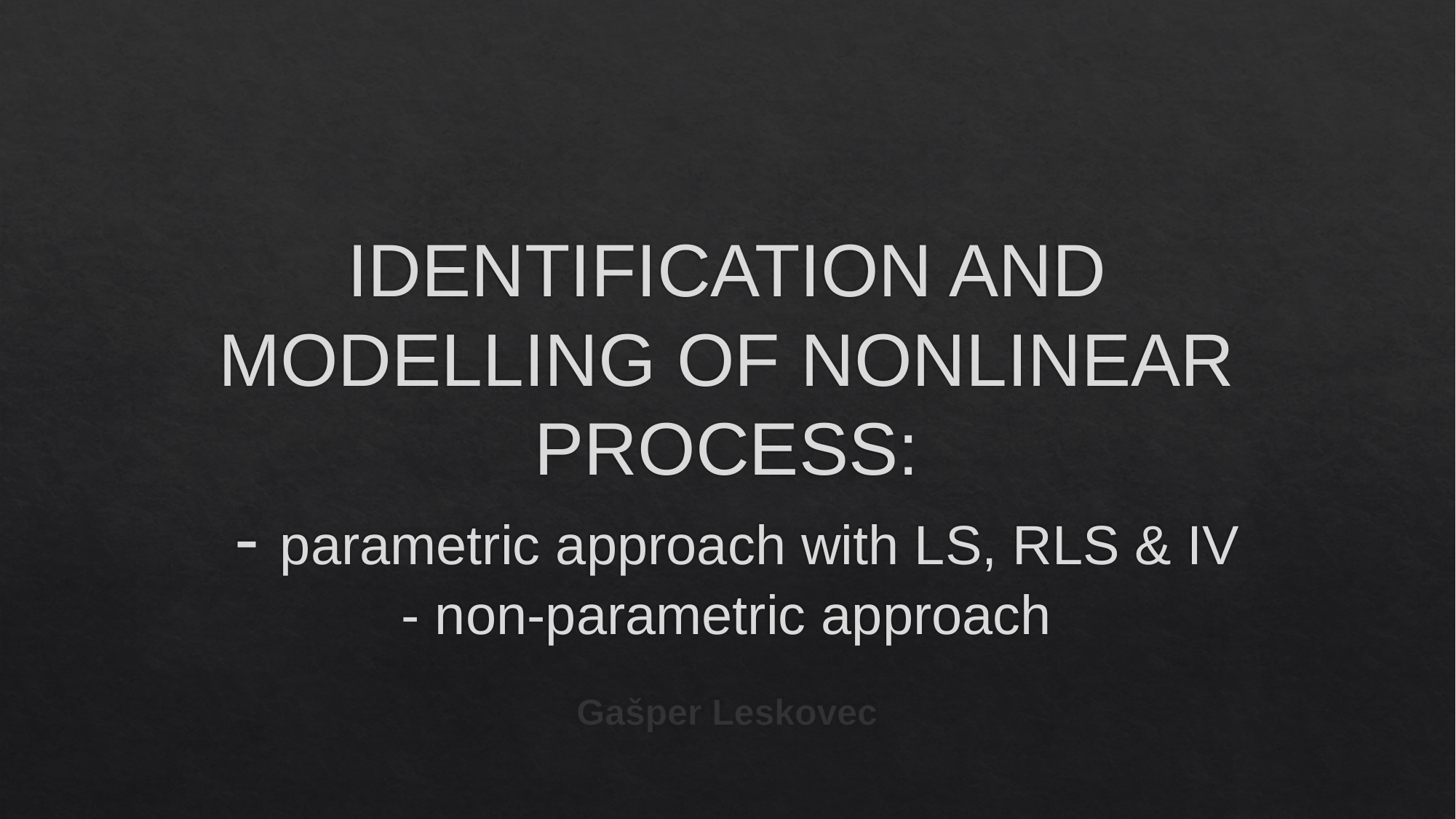

# IDENTIFICATION AND MODELLING OF NONLINEAR PROCESS: - parametric approach with LS, RLS & IV - non-parametric approach
Gašper Leskovec